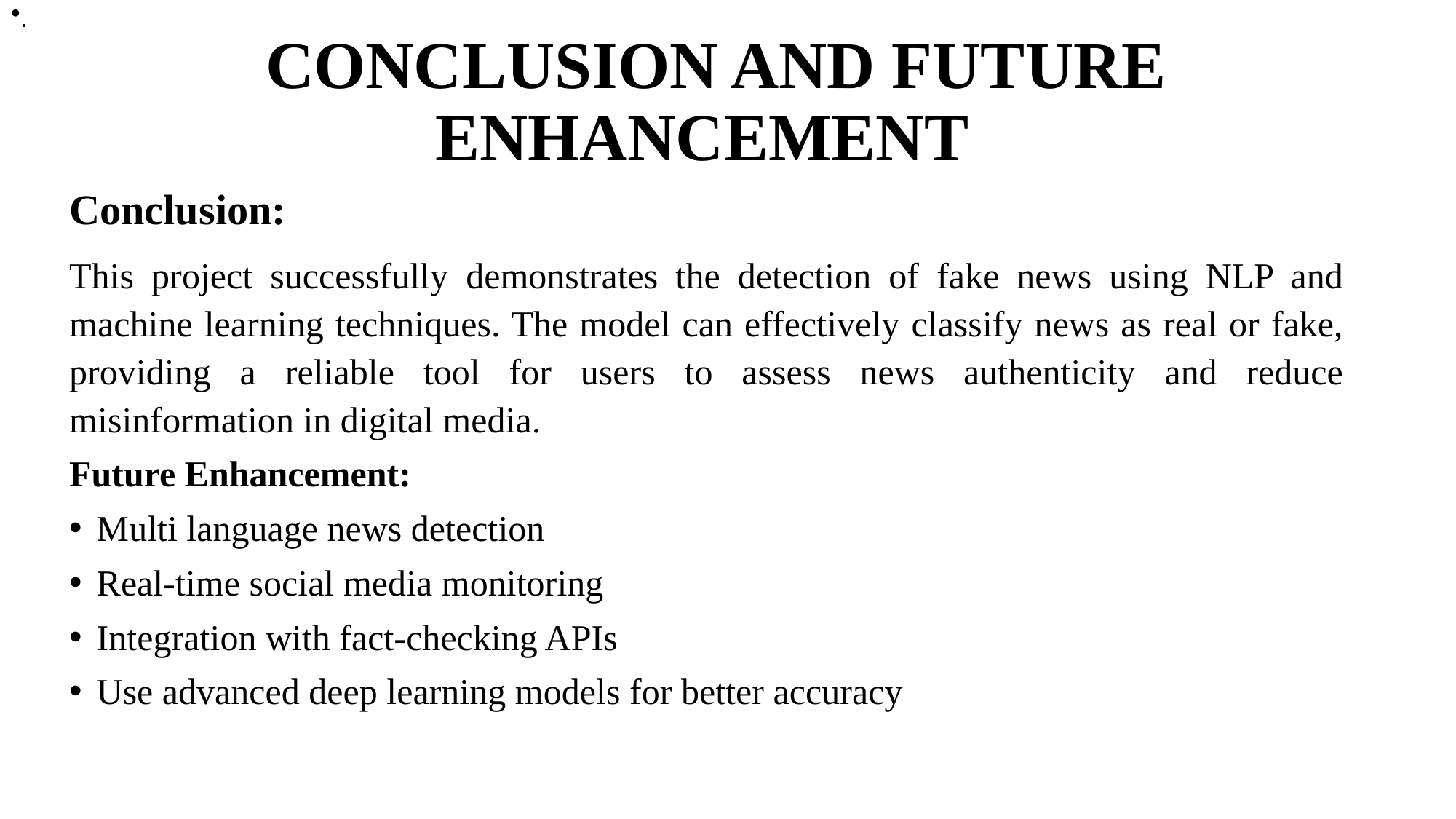

.
# CONCLUSION AND FUTURE ENHANCEMENT
Conclusion:
This project successfully demonstrates the detection of fake news using NLP and machine learning techniques. The model can effectively classify news as real or fake, providing a reliable tool for users to assess news authenticity and reduce misinformation in digital media.
Future Enhancement:
Multi language news detection
Real-time social media monitoring
Integration with fact-checking APIs
Use advanced deep learning models for better accuracy